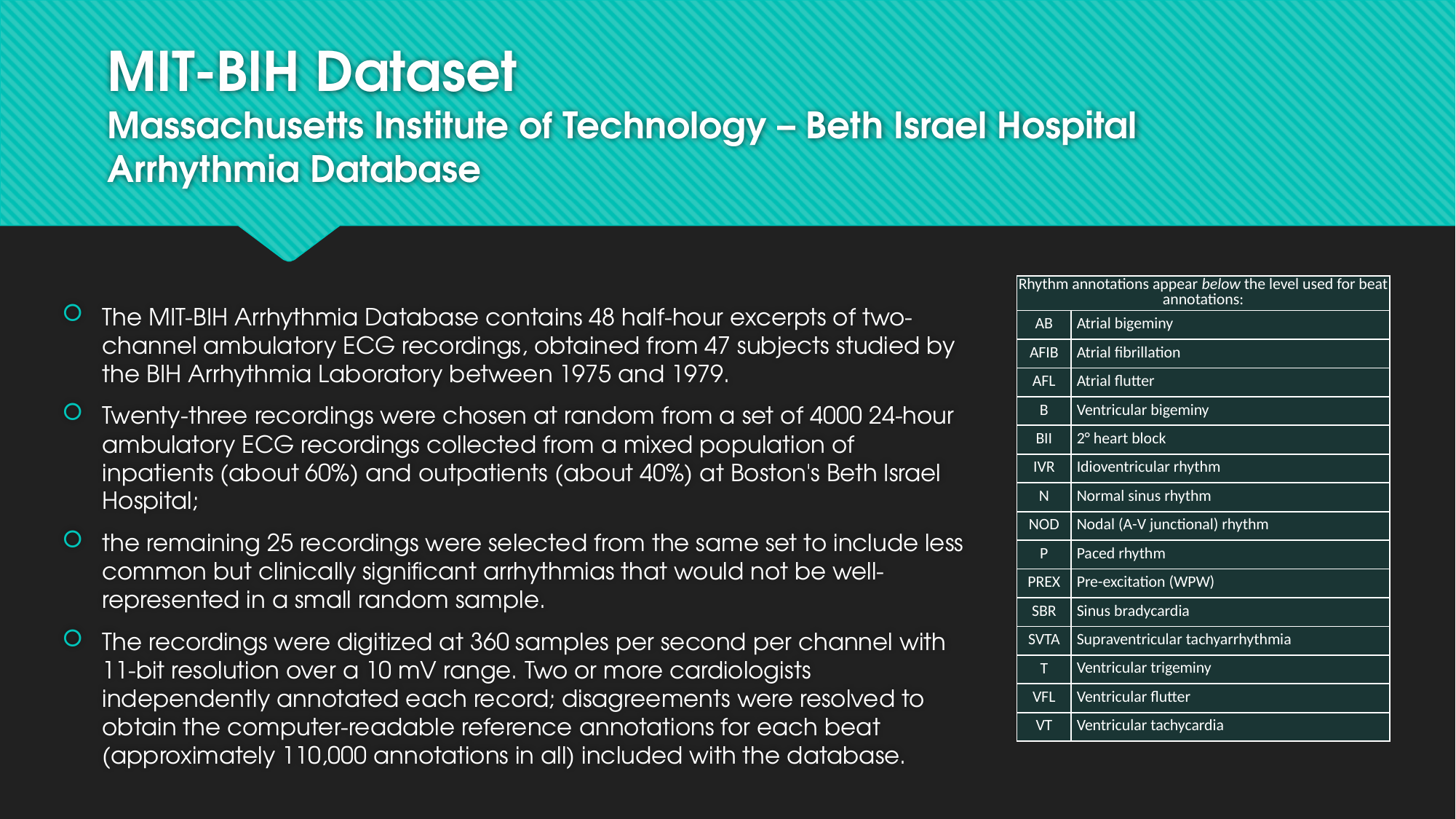

# MIT-BIH Dataset Massachusetts Institute of Technology – Beth Israel Hospital Arrhythmia Database
| Rhythm annotations appear below the level used for beat annotations: |  |
| --- | --- |
| AB | Atrial bigeminy |
| AFIB | Atrial fibrillation |
| AFL | Atrial flutter |
| B | Ventricular bigeminy |
| BII | 2° heart block |
| IVR | Idioventricular rhythm |
| N | Normal sinus rhythm |
| NOD | Nodal (A-V junctional) rhythm |
| P | Paced rhythm |
| PREX | Pre-excitation (WPW) |
| SBR | Sinus bradycardia |
| SVTA | Supraventricular tachyarrhythmia |
| T | Ventricular trigeminy |
| VFL | Ventricular flutter |
| VT | Ventricular tachycardia |
The MIT-BIH Arrhythmia Database contains 48 half-hour excerpts of two-channel ambulatory ECG recordings, obtained from 47 subjects studied by the BIH Arrhythmia Laboratory between 1975 and 1979.
Twenty-three recordings were chosen at random from a set of 4000 24-hour ambulatory ECG recordings collected from a mixed population of inpatients (about 60%) and outpatients (about 40%) at Boston's Beth Israel Hospital;
the remaining 25 recordings were selected from the same set to include less common but clinically significant arrhythmias that would not be well-represented in a small random sample.
The recordings were digitized at 360 samples per second per channel with 11-bit resolution over a 10 mV range. Two or more cardiologists independently annotated each record; disagreements were resolved to obtain the computer-readable reference annotations for each beat (approximately 110,000 annotations in all) included with the database.